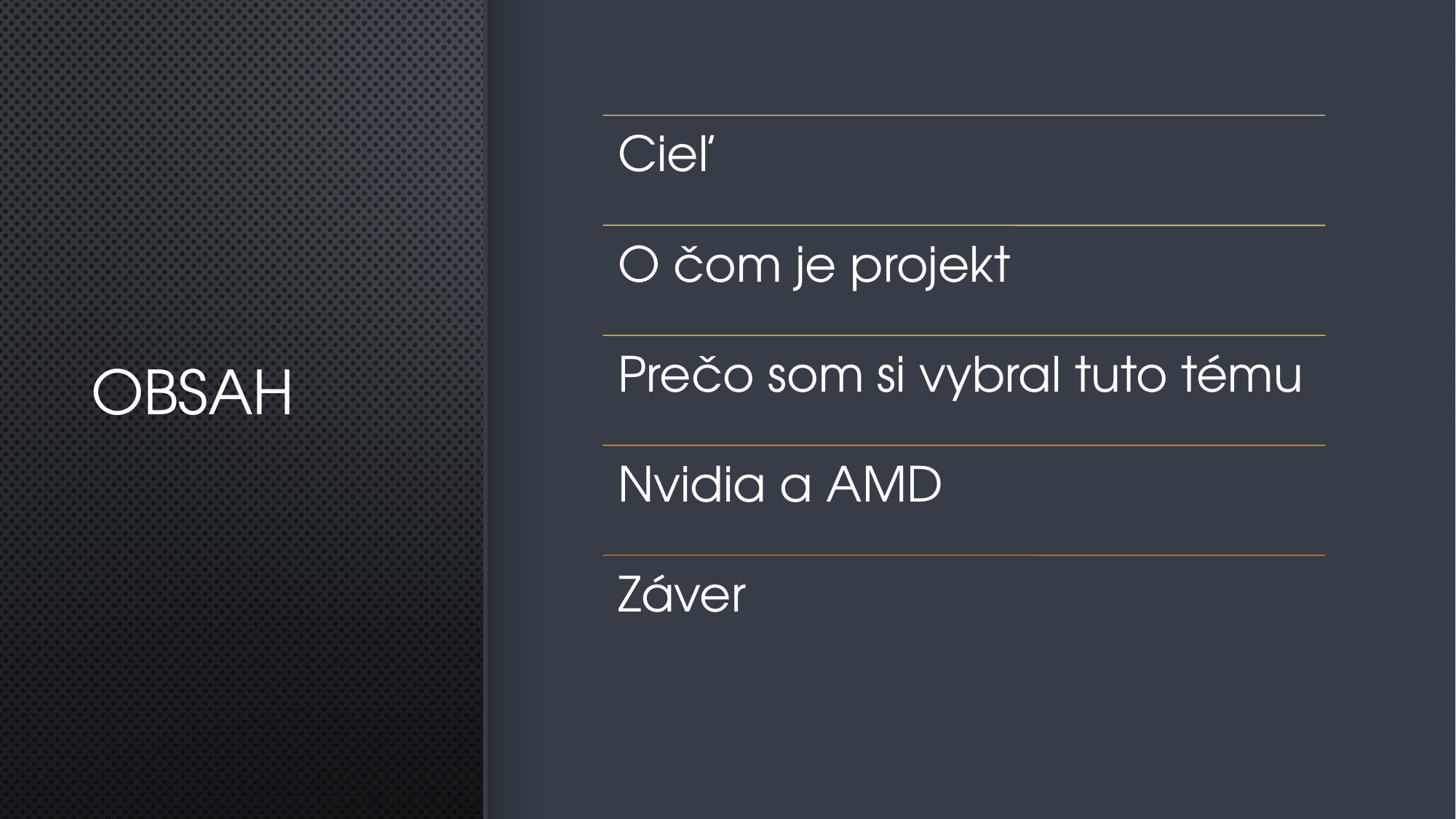

Cieľ
O čom je projekt
Prečo som si vybral tuto tému
Nvidia a AMD
Záver
# Obsah